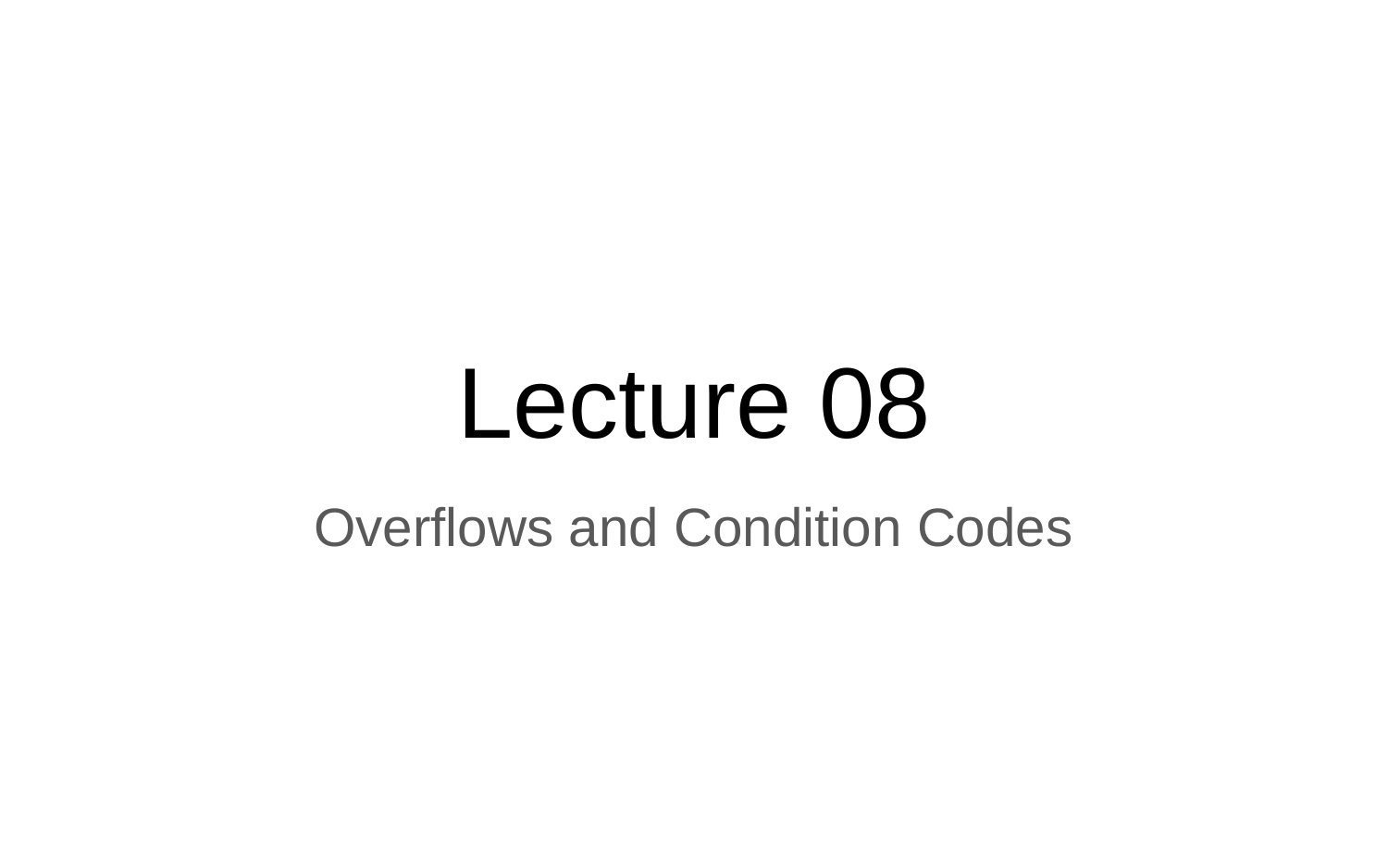

# Lecture 08
Overflows and Condition Codes